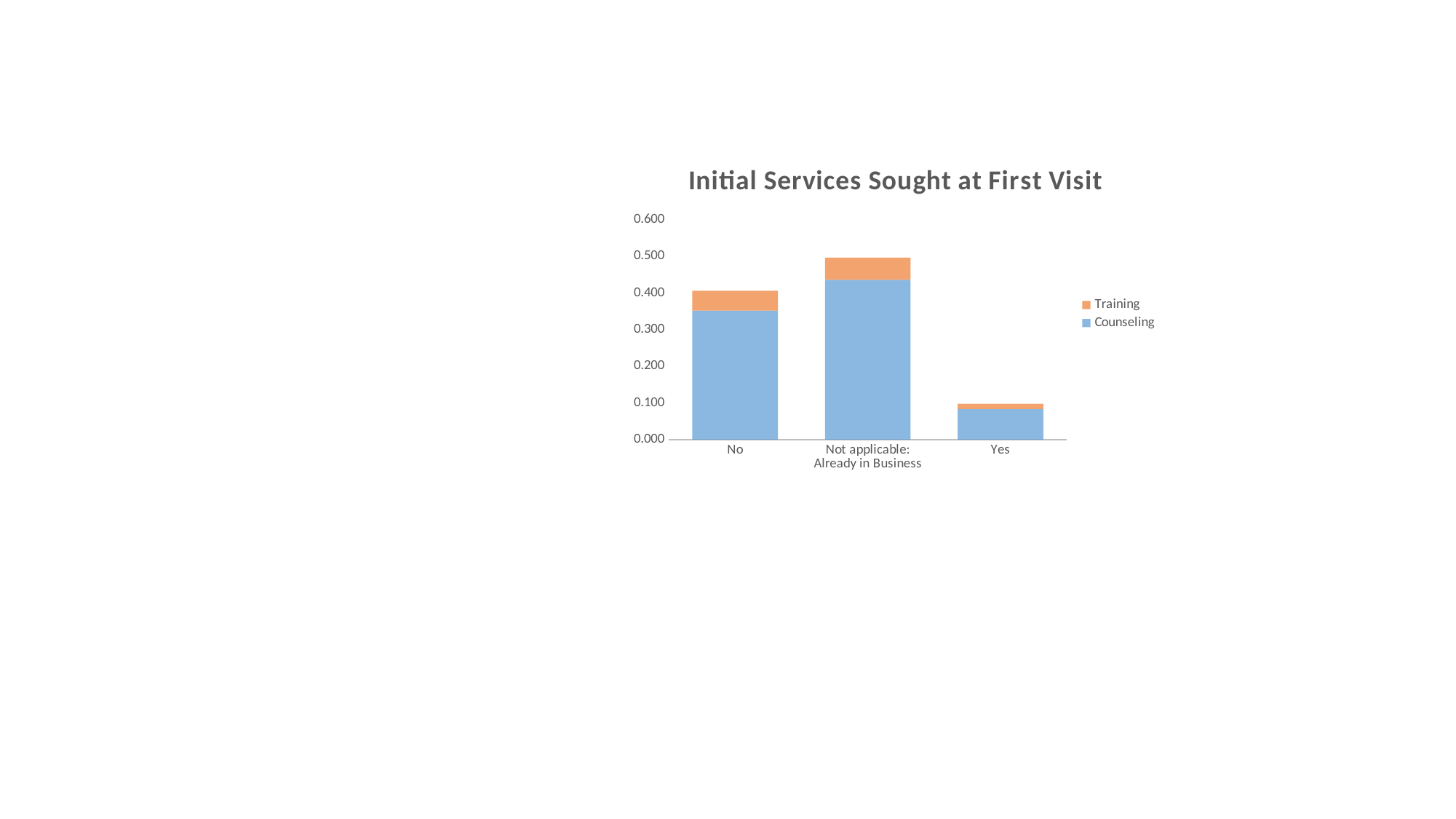

#

### Chart: Initial Services Sought at First Visit

| Category | Counseling | Training |
|---|---|---|
| No | 0.352128 | 0.054 |
| Not applicable: Already in Business | 0.435915 | 0.060835 |
| Yes | 0.083084 | 0.014521 |